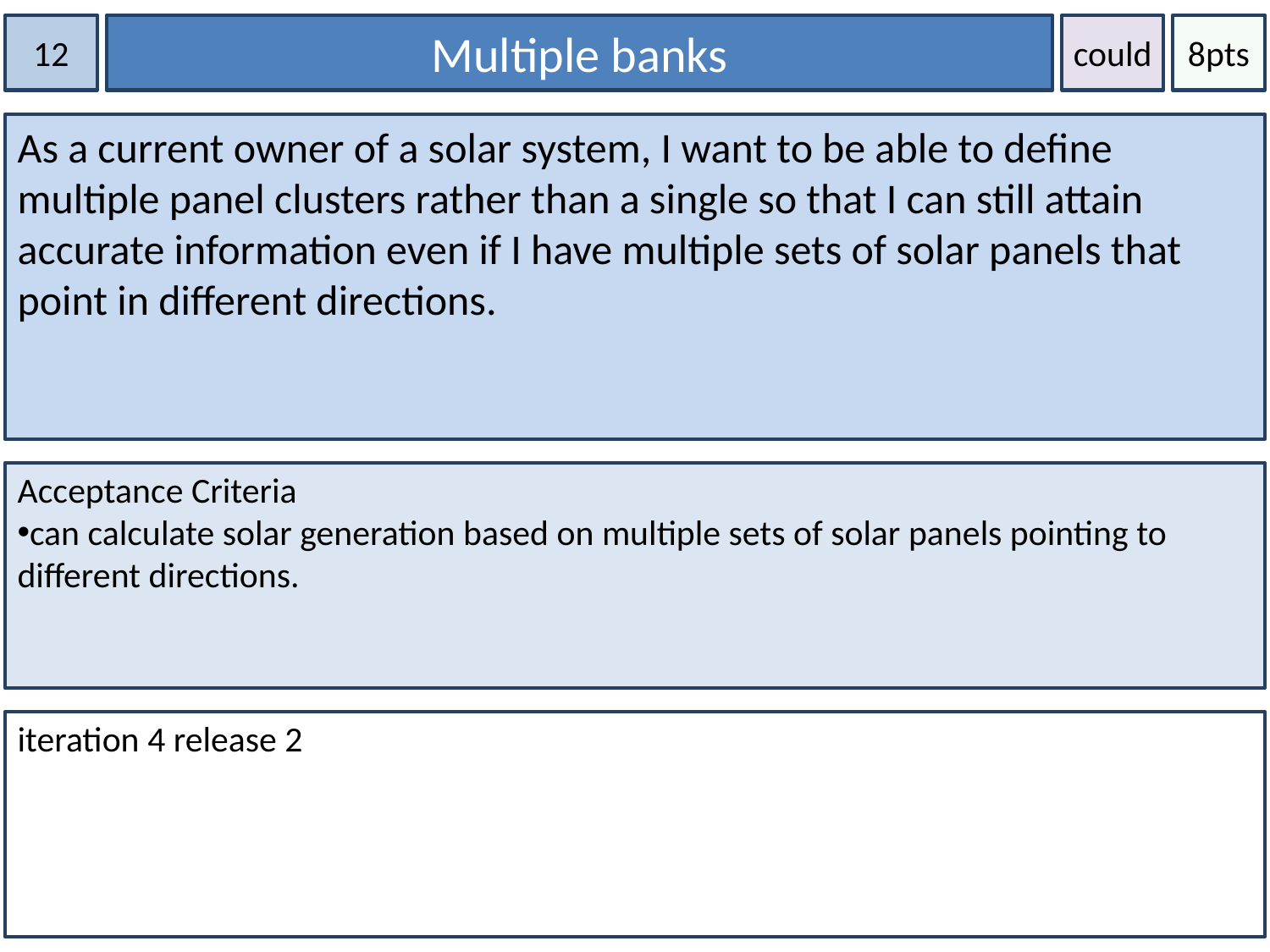

12
Multiple banks
could
8pts
As a current owner of a solar system, I want to be able to define multiple panel clusters rather than a single so that I can still attain accurate information even if I have multiple sets of solar panels that point in different directions.
Acceptance Criteria
can calculate solar generation based on multiple sets of solar panels pointing to different directions.
iteration 4 release 2